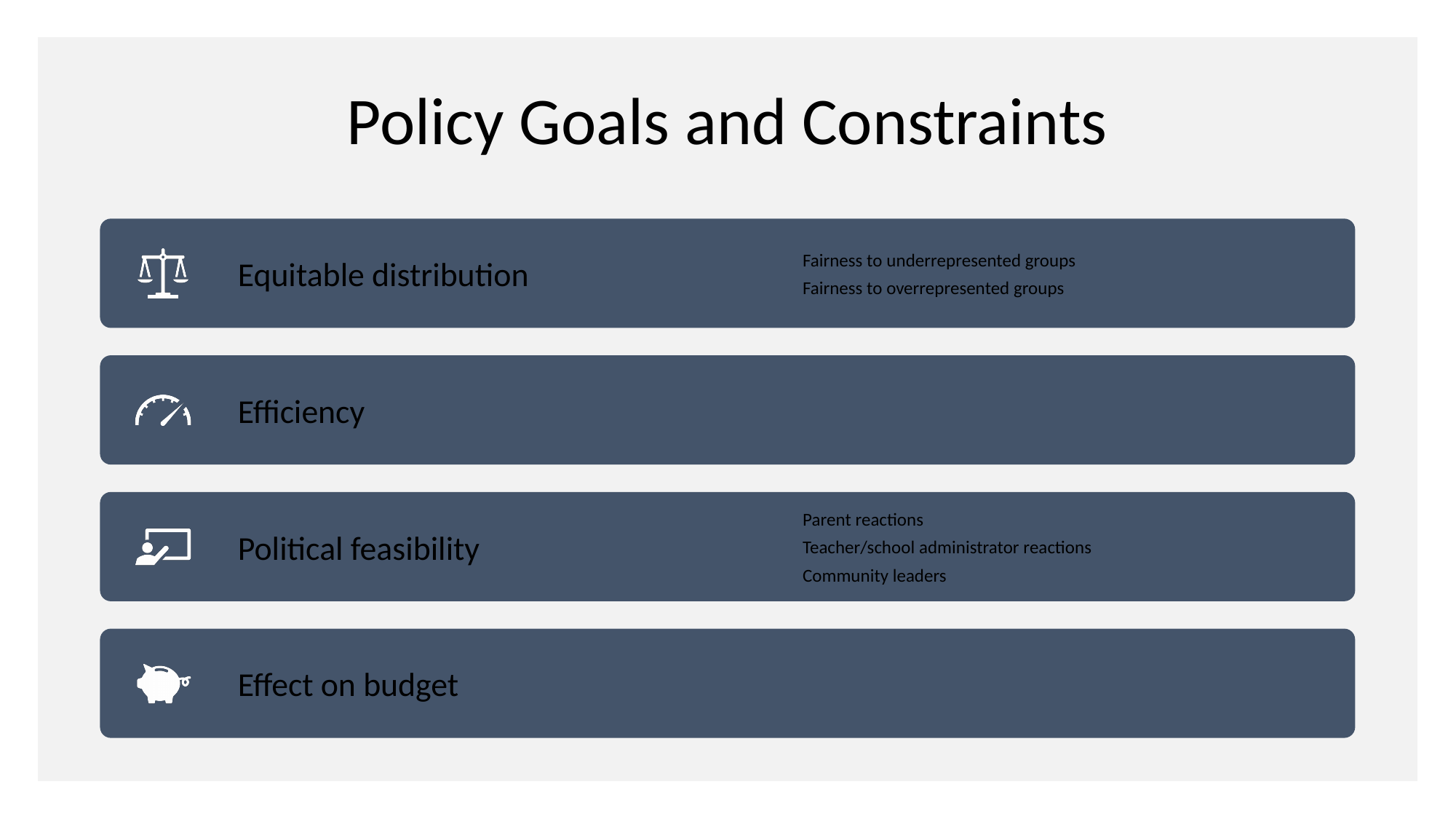

# Policy Goals and Constraints
Equitable distribution
Fairness to underrepresented groups
Fairness to overrepresented groups
Efficiency
Political feasibility
Parent reactions
Teacher/school administrator reactions
Community leaders
Effect on budget